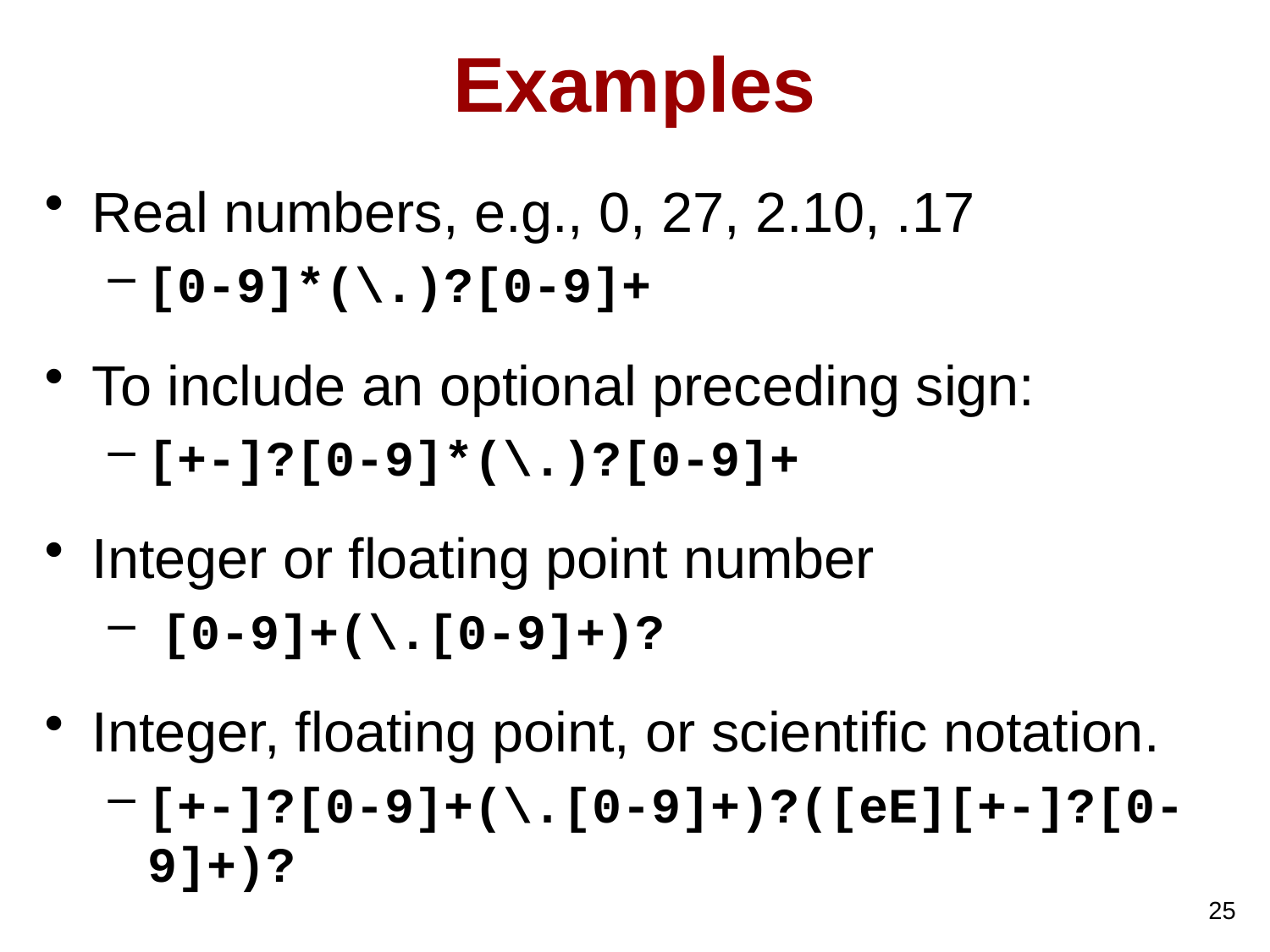

# Examples
Real numbers, e.g., 0, 27, 2.10, .17
[0-9]*(\.)?[0-9]+
To include an optional preceding sign:
[+-]?[0-9]*(\.)?[0-9]+
Integer or floating point number
 [0-9]+(\.[0-9]+)?
Integer, floating point, or scientific notation.
[+-]?[0-9]+(\.[0-9]+)?([eE][+-]?[0-9]+)?
25